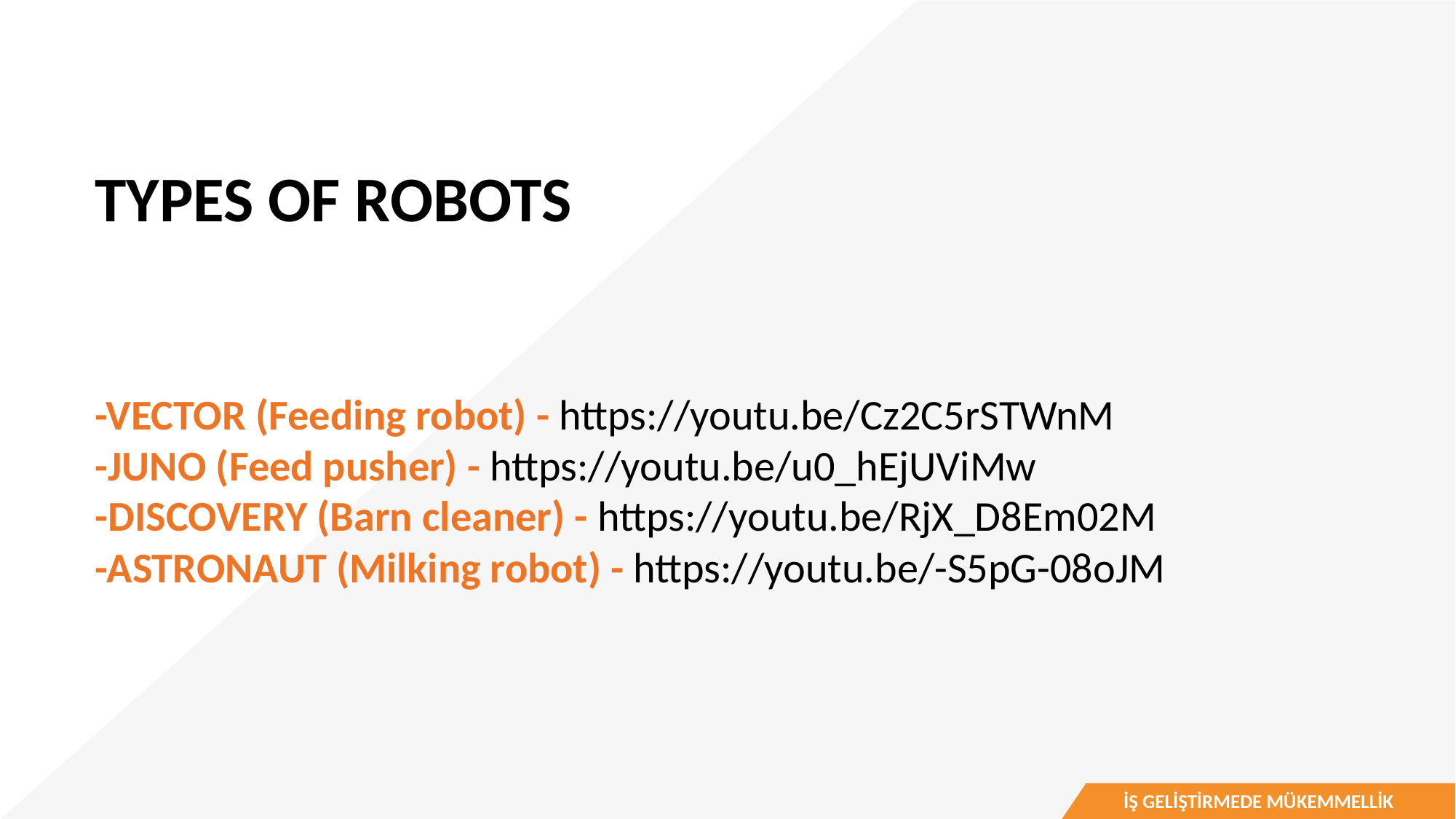

TYPES OF ROBOTS
-VECTOR (Feeding robot) - https://youtu.be/Cz2C5rSTWnM
-JUNO (Feed pusher) - https://youtu.be/u0_hEjUViMw
-DISCOVERY (Barn cleaner) - https://youtu.be/RjX_D8Em02M
-ASTRONAUT (Milking robot) - https://youtu.be/-S5pG-08oJM
İŞ GELİŞTİRMEDE MÜKEMMELLİK